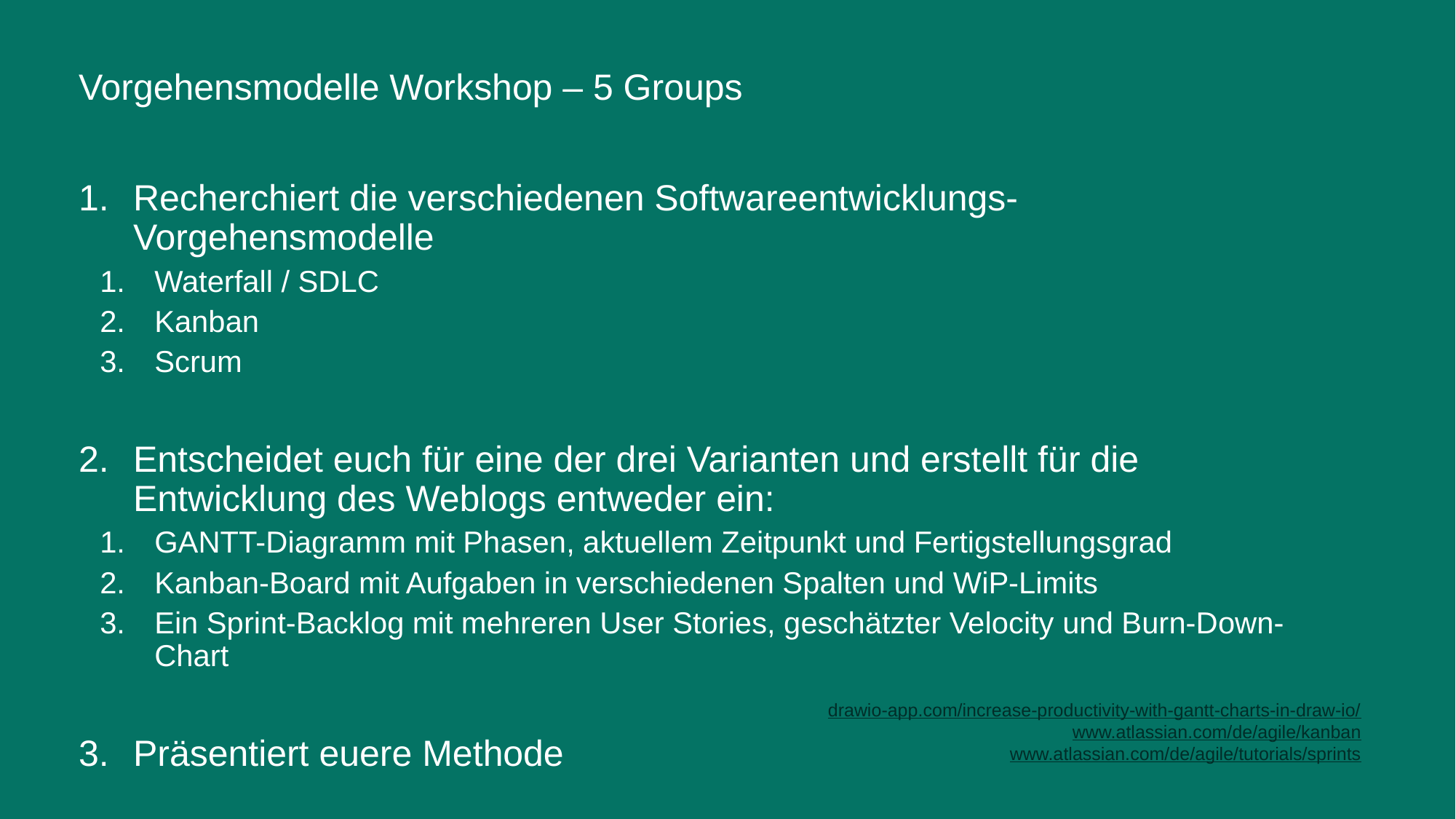

# Vorgehensmodelle Workshop – 5 Groups
Recherchiert die verschiedenen Softwareentwicklungs-Vorgehensmodelle
Waterfall / SDLC
Kanban
Scrum

Entscheidet euch für eine der drei Varianten und erstellt für die Entwicklung des Weblogs entweder ein:
GANTT-Diagramm mit Phasen, aktuellem Zeitpunkt und Fertigstellungsgrad
Kanban-Board mit Aufgaben in verschiedenen Spalten und WiP-Limits
Ein Sprint-Backlog mit mehreren User Stories, geschätzter Velocity und Burn-Down-Chart

Präsentiert euere Methode

drawio-app.com/increase-productivity-with-gantt-charts-in-draw-io/
www.atlassian.com/de/agile/kanban
www.atlassian.com/de/agile/tutorials/sprints